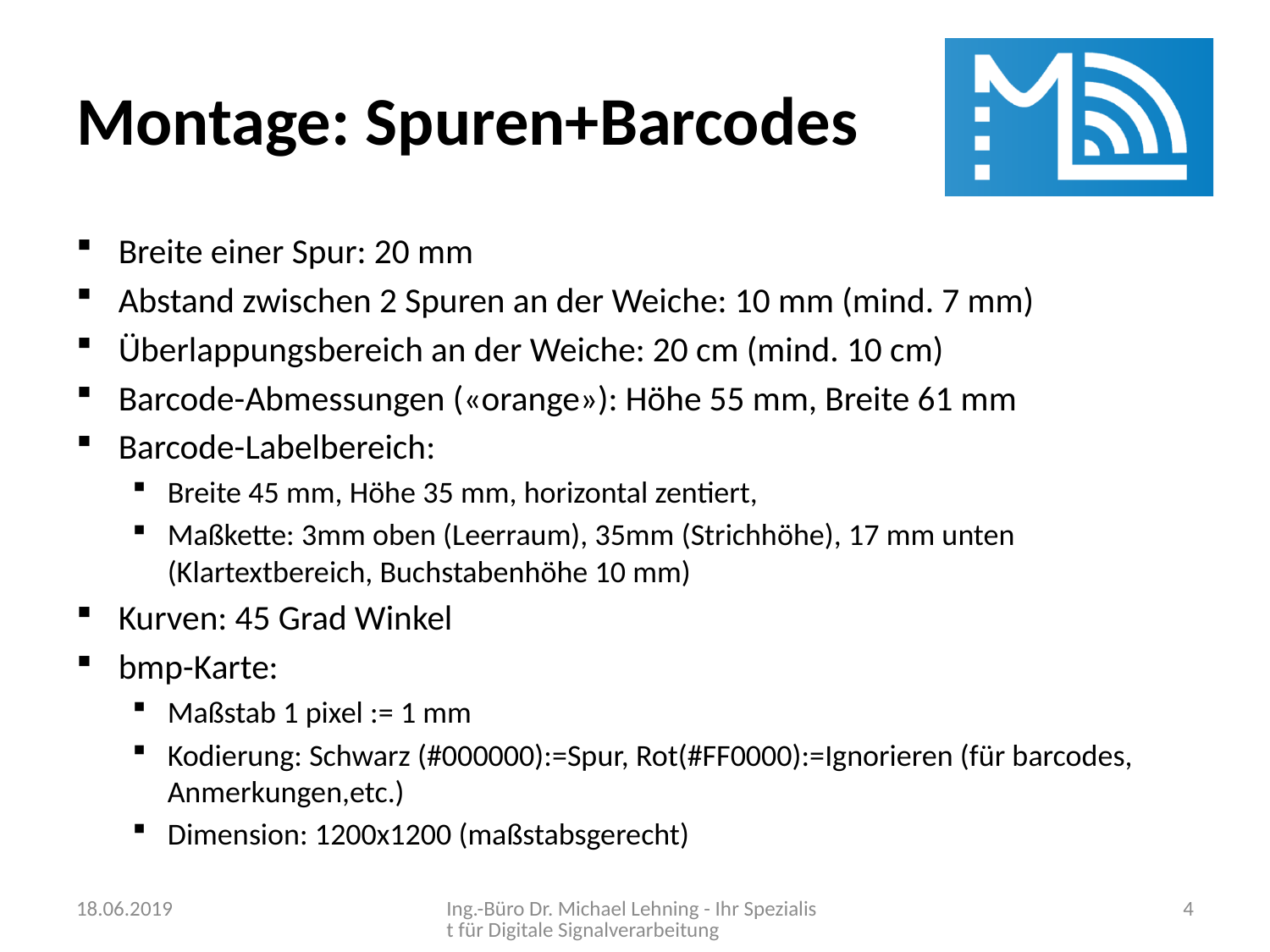

# Montage: Spuren+Barcodes
Breite einer Spur: 20 mm
Abstand zwischen 2 Spuren an der Weiche: 10 mm (mind. 7 mm)
Überlappungsbereich an der Weiche: 20 cm (mind. 10 cm)
Barcode-Abmessungen («orange»): Höhe 55 mm, Breite 61 mm
Barcode-Labelbereich:
Breite 45 mm, Höhe 35 mm, horizontal zentiert,
Maßkette: 3mm oben (Leerraum), 35mm (Strichhöhe), 17 mm unten (Klartextbereich, Buchstabenhöhe 10 mm)
Kurven: 45 Grad Winkel
bmp-Karte:
Maßstab 1 pixel := 1 mm
Kodierung: Schwarz (#000000):=Spur, Rot(#FF0000):=Ignorieren (für barcodes, Anmerkungen,etc.)
Dimension: 1200x1200 (maßstabsgerecht)
18.06.2019
Ing.-Büro Dr. Michael Lehning - Ihr Spezialist für Digitale Signalverarbeitung
4